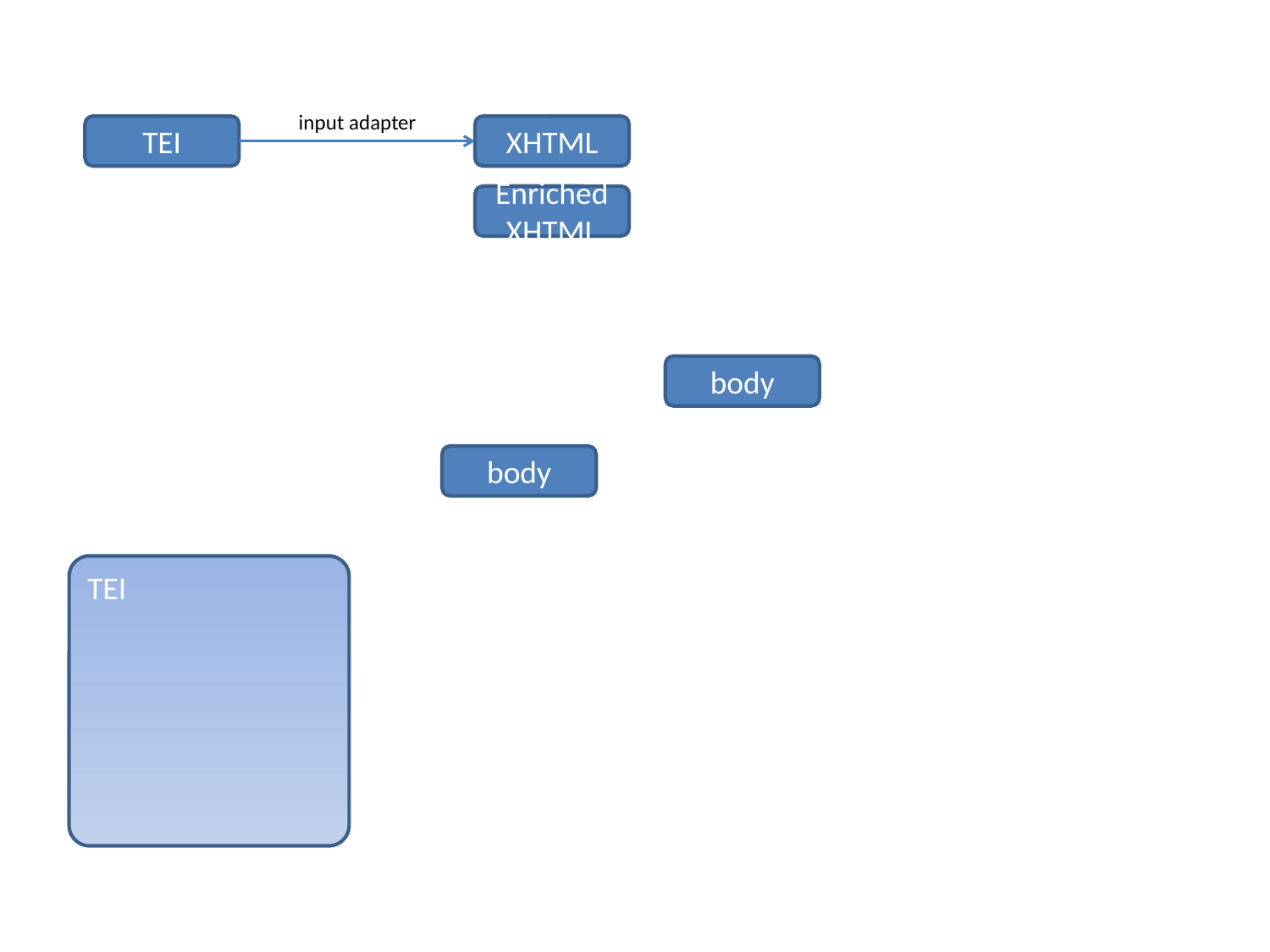

input adapter
TEI
XHTML
Enriched XHTML
body
body
TEI